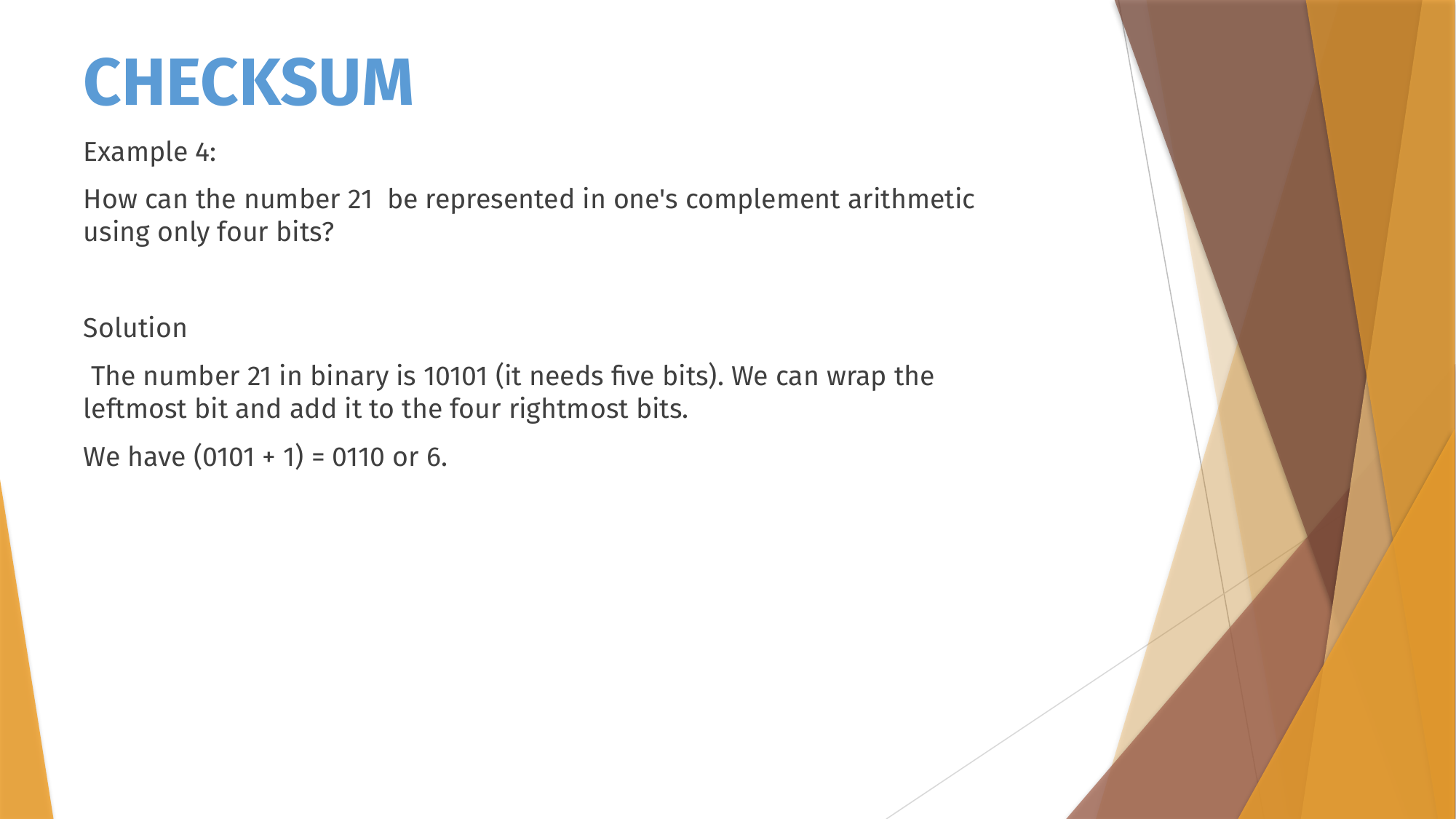

# CHECKSUM
Example 4:
How can the number 21  be represented in one's complement arithmetic using only four bits?

Solution
 The number 21 in binary is 10101 (it needs five bits). We can wrap the leftmost bit and add it to the four rightmost bits.
We have (0101 + 1) = 0110 or 6.